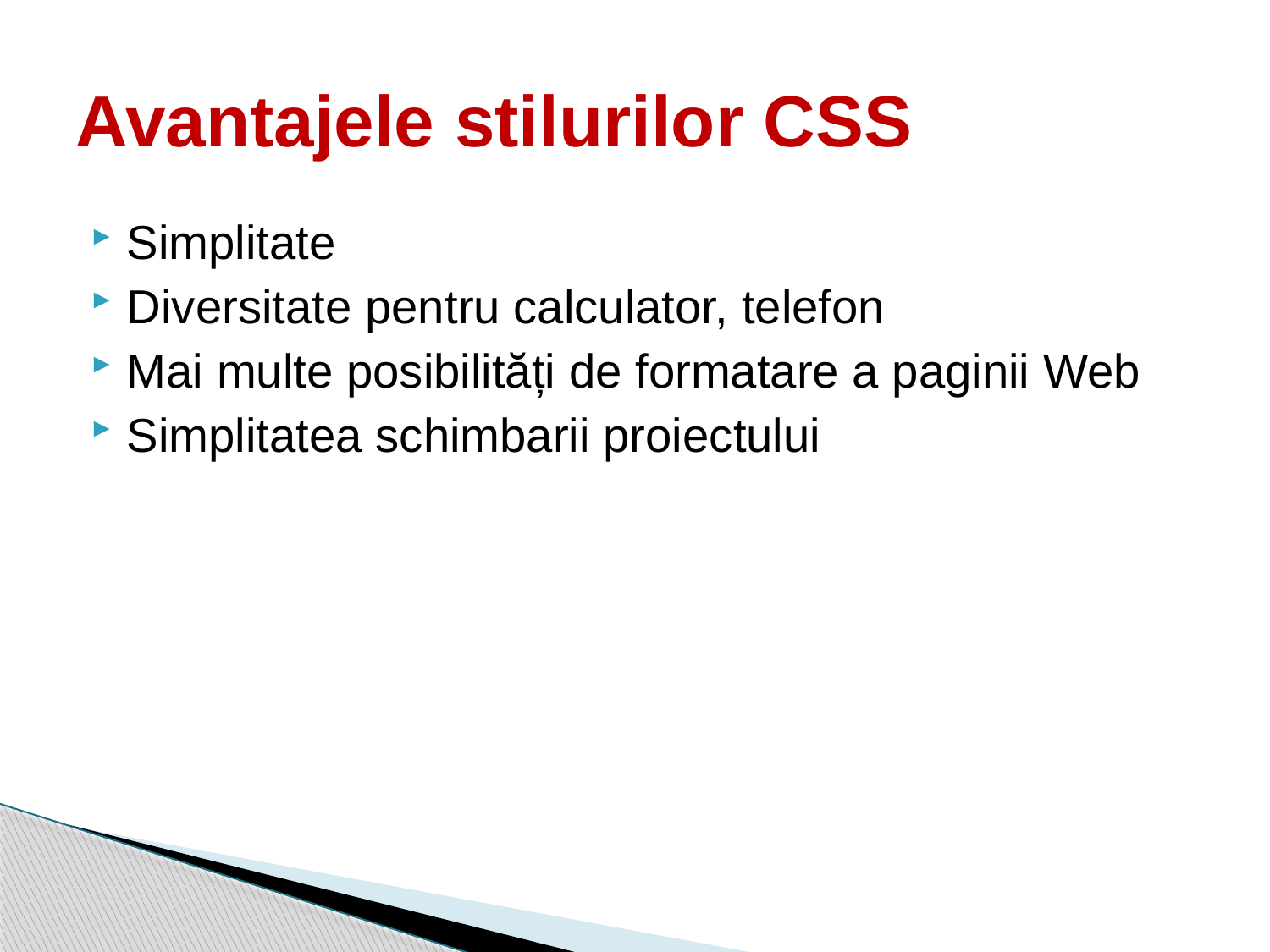

# Avantajele stilurilor CSS
Simplitate
Diversitate pentru calculator, telefon
Mai multe posibilități de formatare a paginii Web
Simplitatea schimbarii proiectului